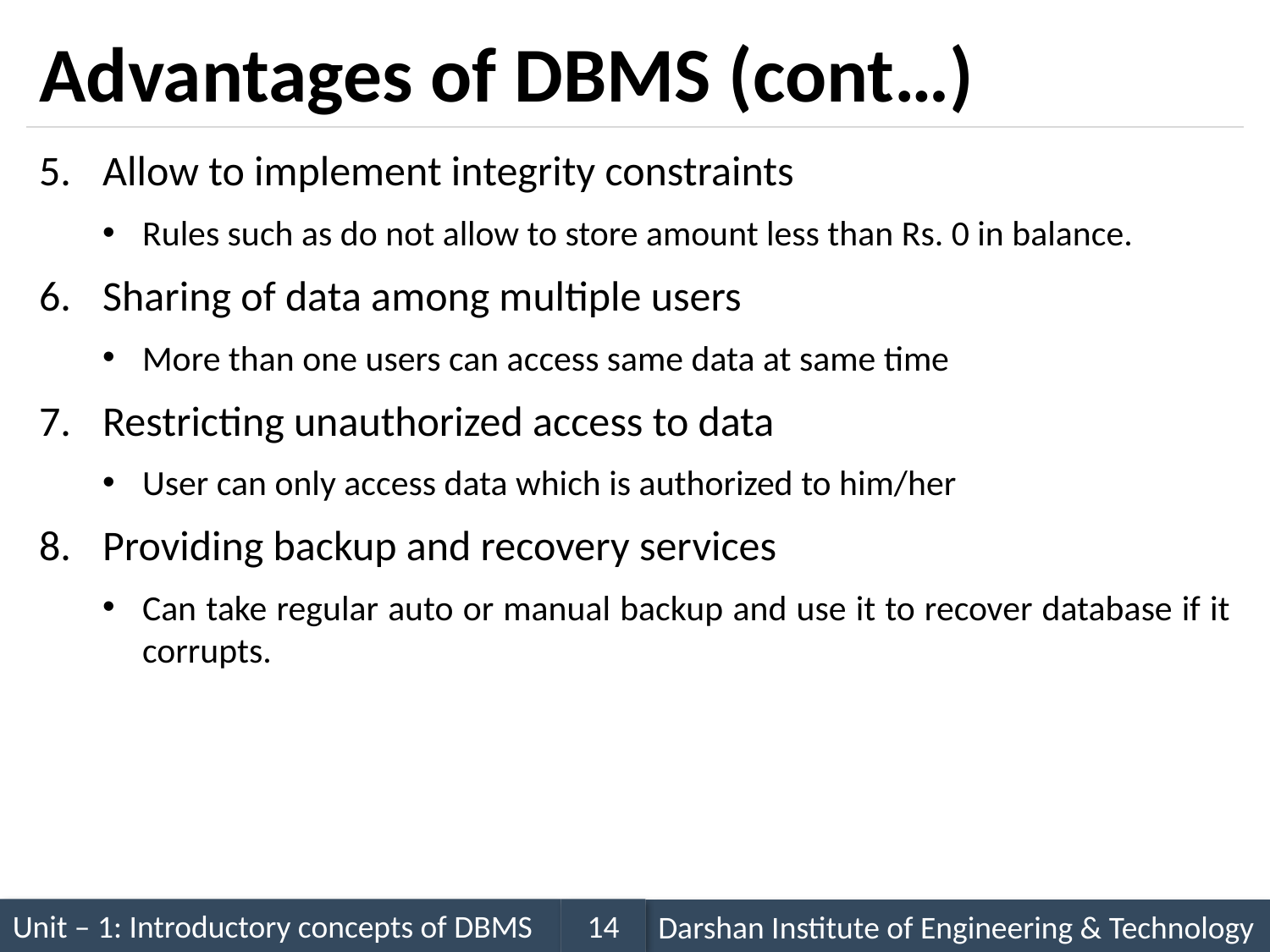

# Advantages of DBMS (cont…)
Allow to implement integrity constraints
Rules such as do not allow to store amount less than Rs. 0 in balance.
Sharing of data among multiple users
More than one users can access same data at same time
Restricting unauthorized access to data
User can only access data which is authorized to him/her
Providing backup and recovery services
Can take regular auto or manual backup and use it to recover database if it corrupts.